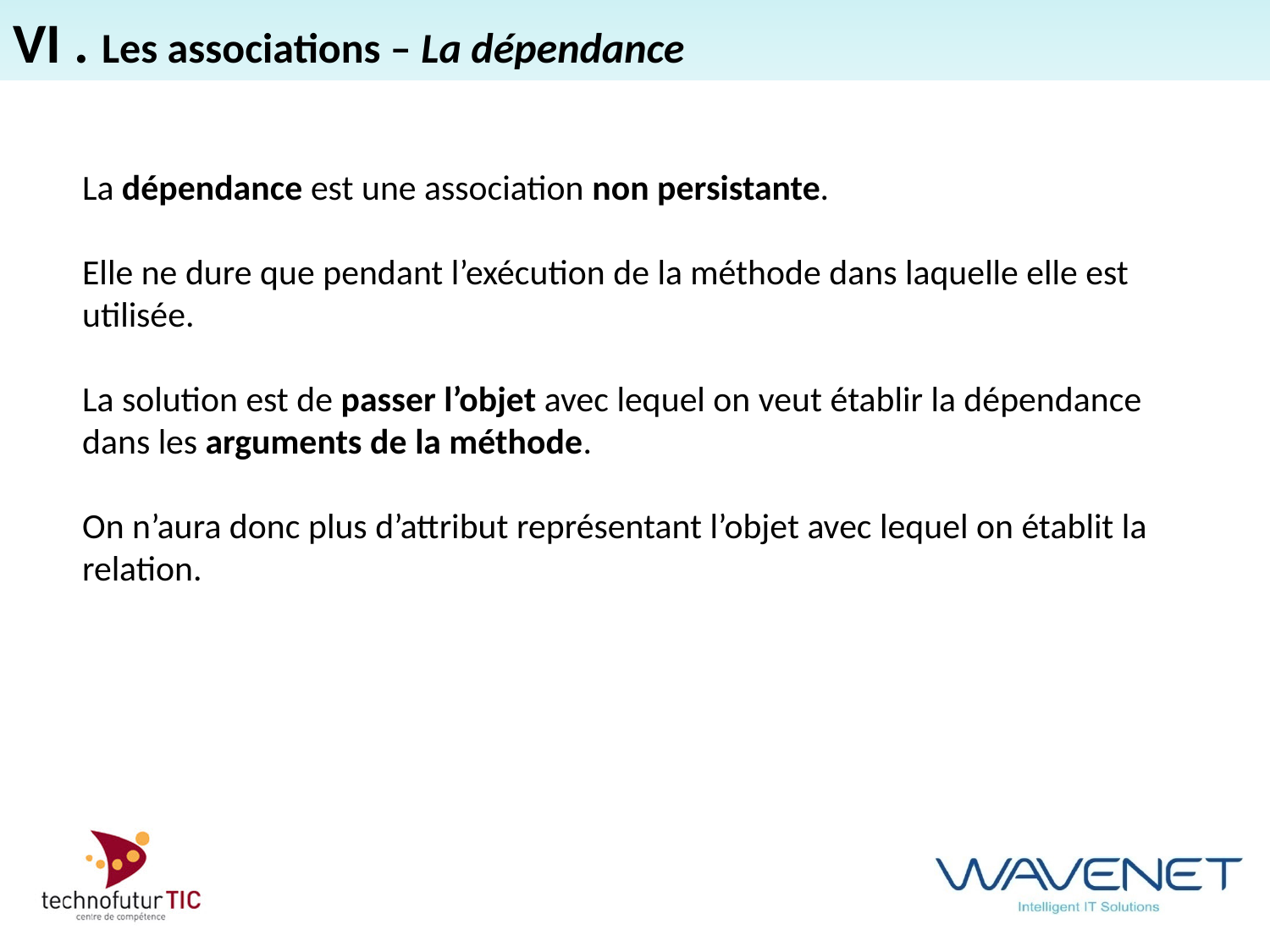

VI . Les associations – La dépendance
La dépendance est une association non persistante.

Elle ne dure que pendant l’exécution de la méthode dans laquelle elle est utilisée.

La solution est de passer l’objet avec lequel on veut établir la dépendance dans les arguments de la méthode.

On n’aura donc plus d’attribut représentant l’objet avec lequel on établit la relation.
freiner